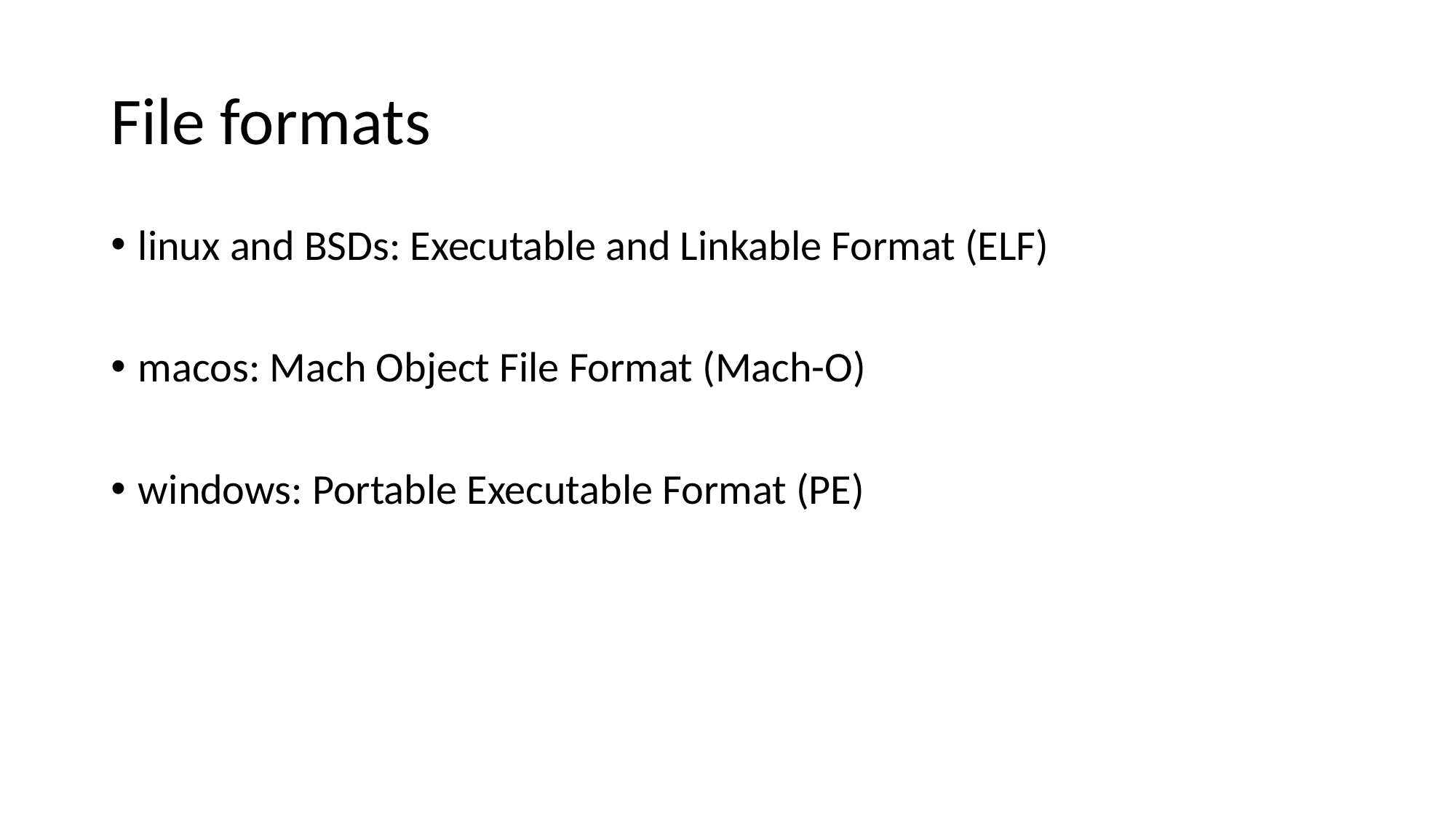

# File formats
linux and BSDs: Executable and Linkable Format (ELF)

macos: Mach Object File Format (Mach-O)

windows: Portable Executable Format (PE)